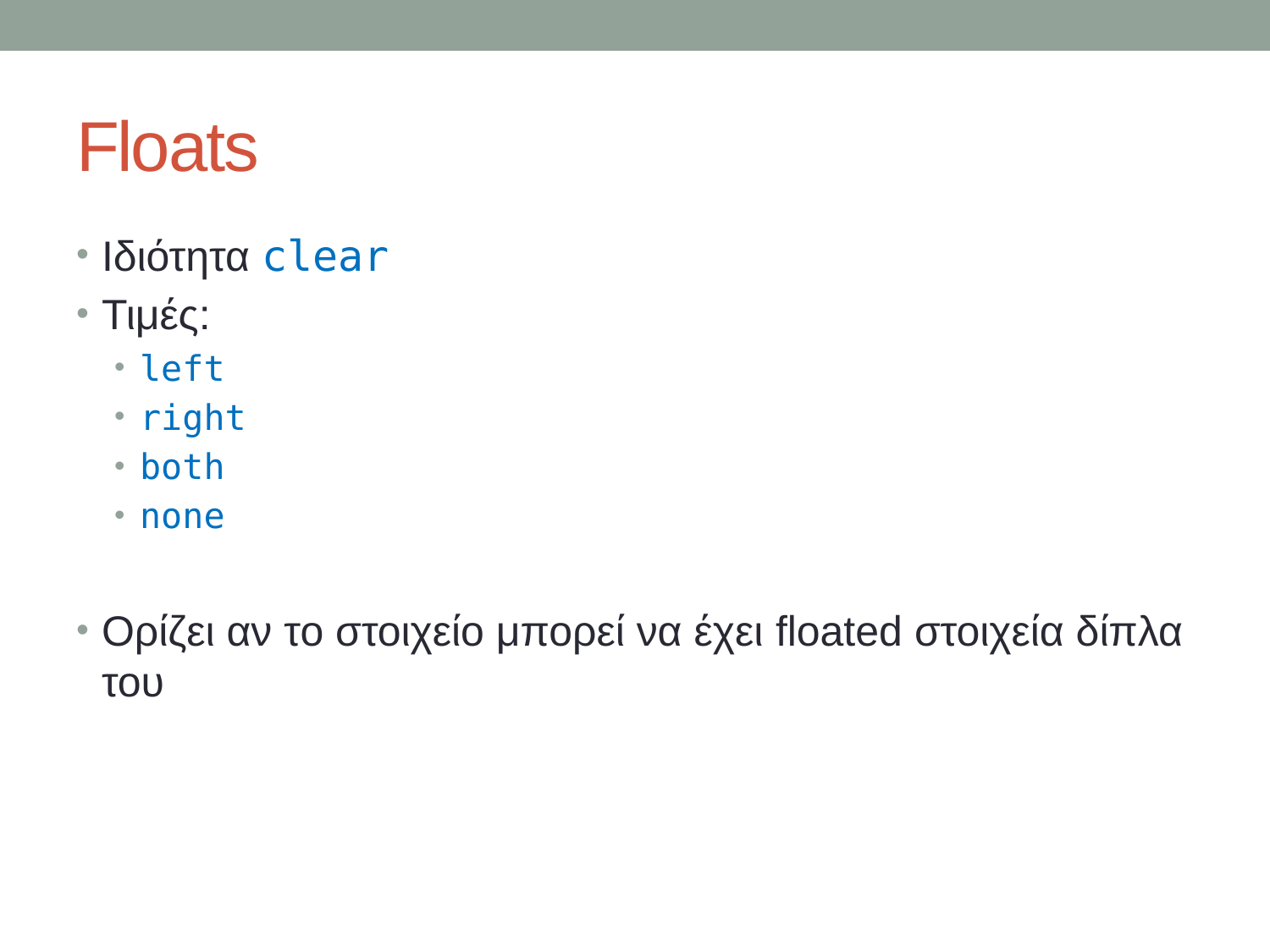

# Floats
Ιδιότητα clear
Τιμές:
left
right
both
none

Ορίζει αν το στοιχείο μπορεί να έχει floated στοιχεία δίπλα του